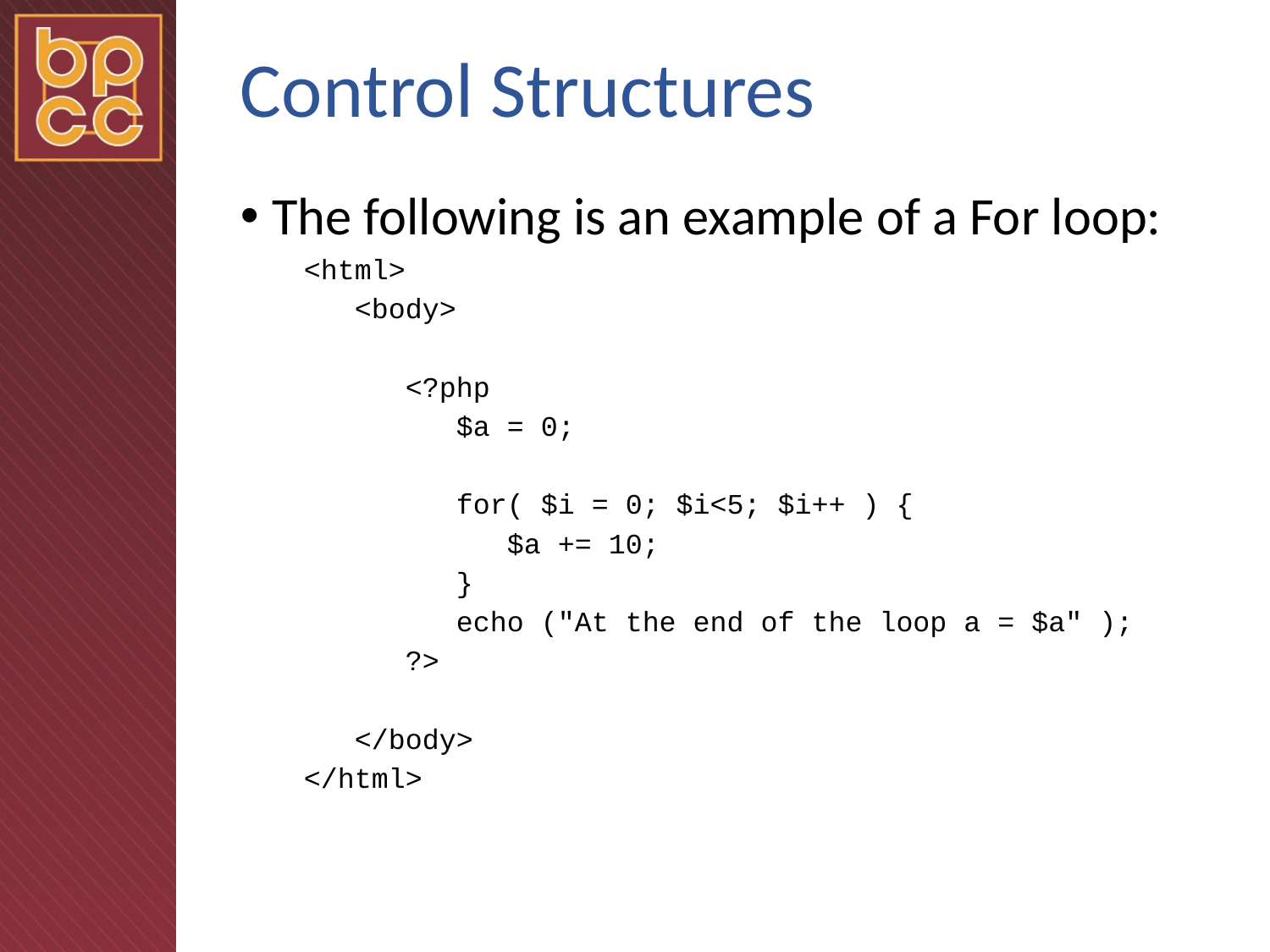

# Control Structures
The following is an example of a For loop:
<html>
   <body>

      <?php
         $a = 0;

         for( $i = 0; $i<5; $i++ ) {
            $a += 10;
         }
         echo ("At the end of the loop a = $a" );
      ?>

   </body>
</html>